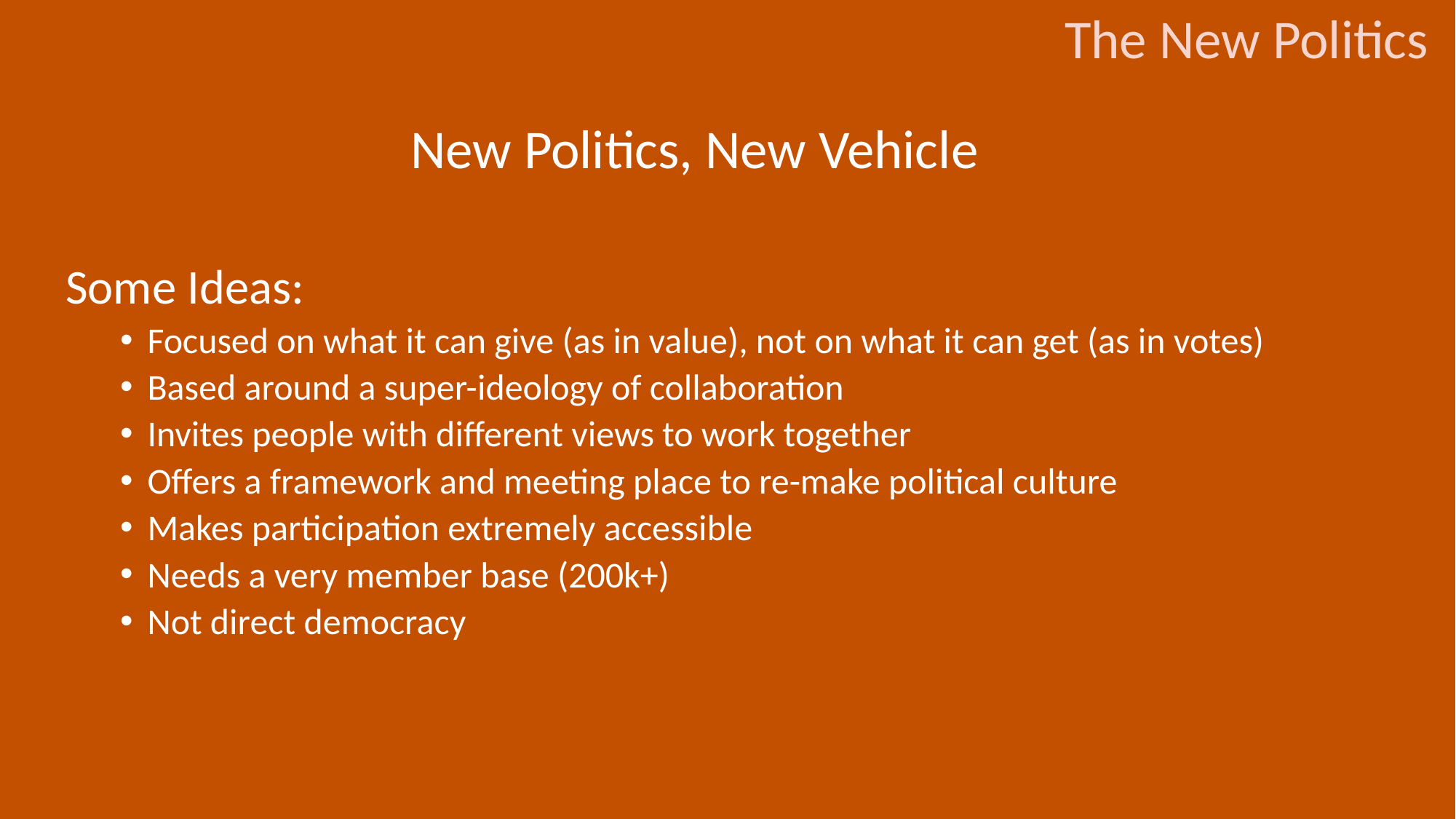

New Politics, New Vehicle

Some Ideas:
Focused on what it can give (as in value), not on what it can get (as in votes)
Based around a super-ideology of collaboration
Invites people with different views to work together
Offers a framework and meeting place to re-make political culture
Makes participation extremely accessible
Needs a very member base (200k+)
Not direct democracy